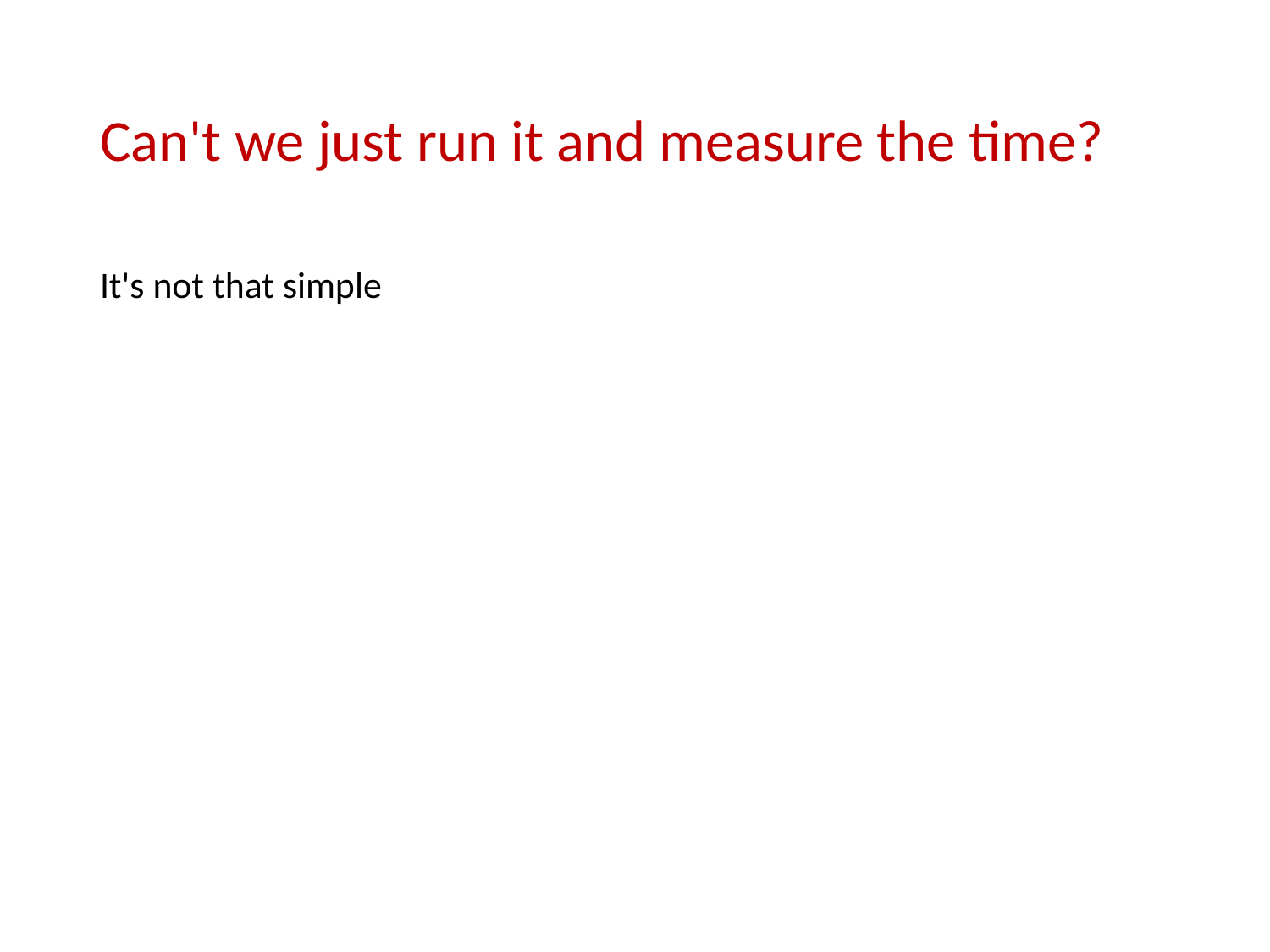

# Can't we just run it and measure the time?
It's not that simple